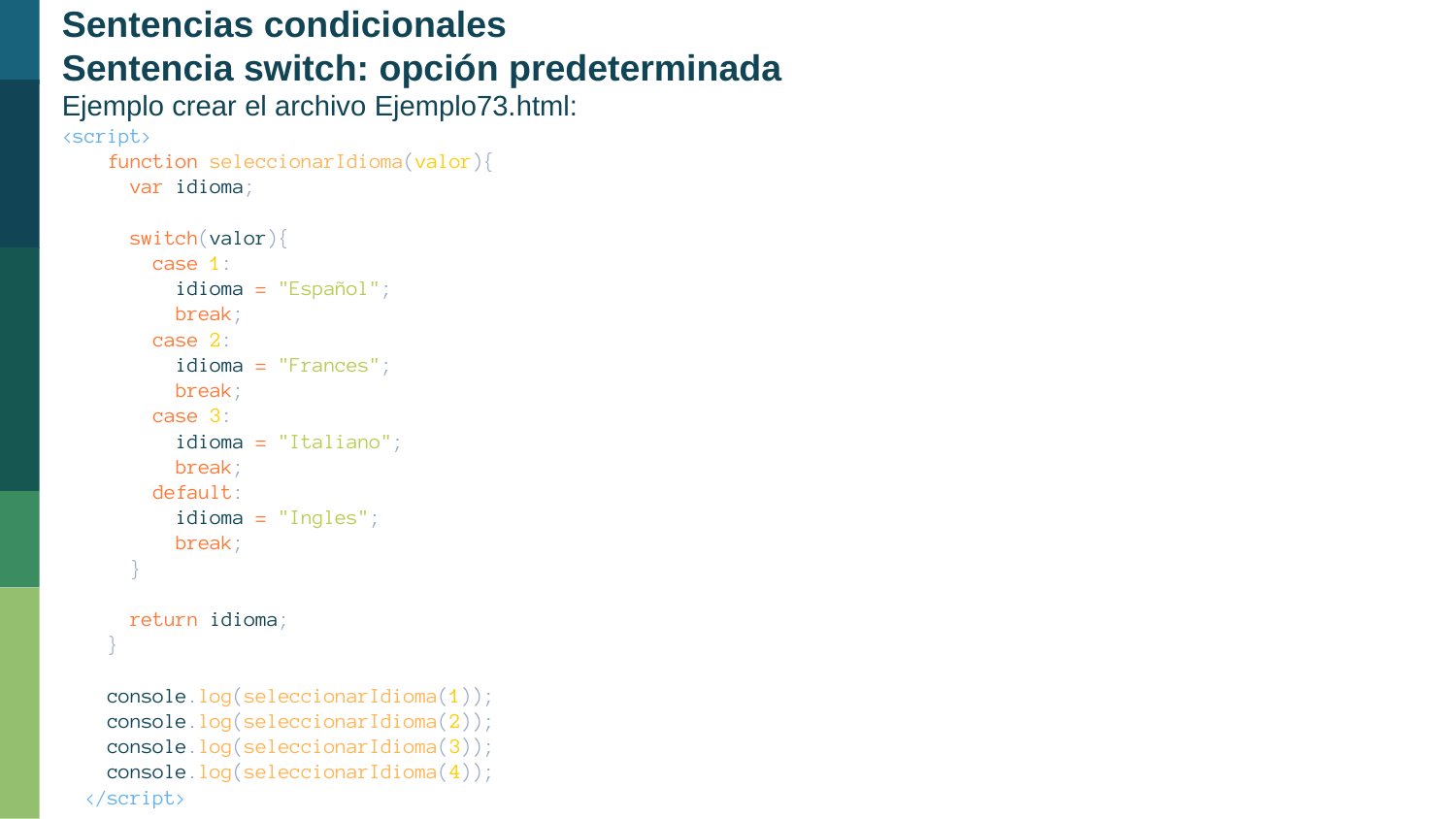

Sentencias condicionales
Sentencia switch: opción predeterminada
Ejemplo crear el archivo Ejemplo73.html:
<script>
    function seleccionarIdioma(valor){
      var idioma;
      switch(valor){
        case 1:
          idioma = "Español";
          break;
        case 2:
          idioma = "Frances";
          break;
        case 3:
          idioma = "Italiano";
          break;
        default:
          idioma = "Ingles";
          break;
      }
      return idioma;
    }
    console.log(seleccionarIdioma(1));
    console.log(seleccionarIdioma(2));
    console.log(seleccionarIdioma(3));
    console.log(seleccionarIdioma(4));
  </script>